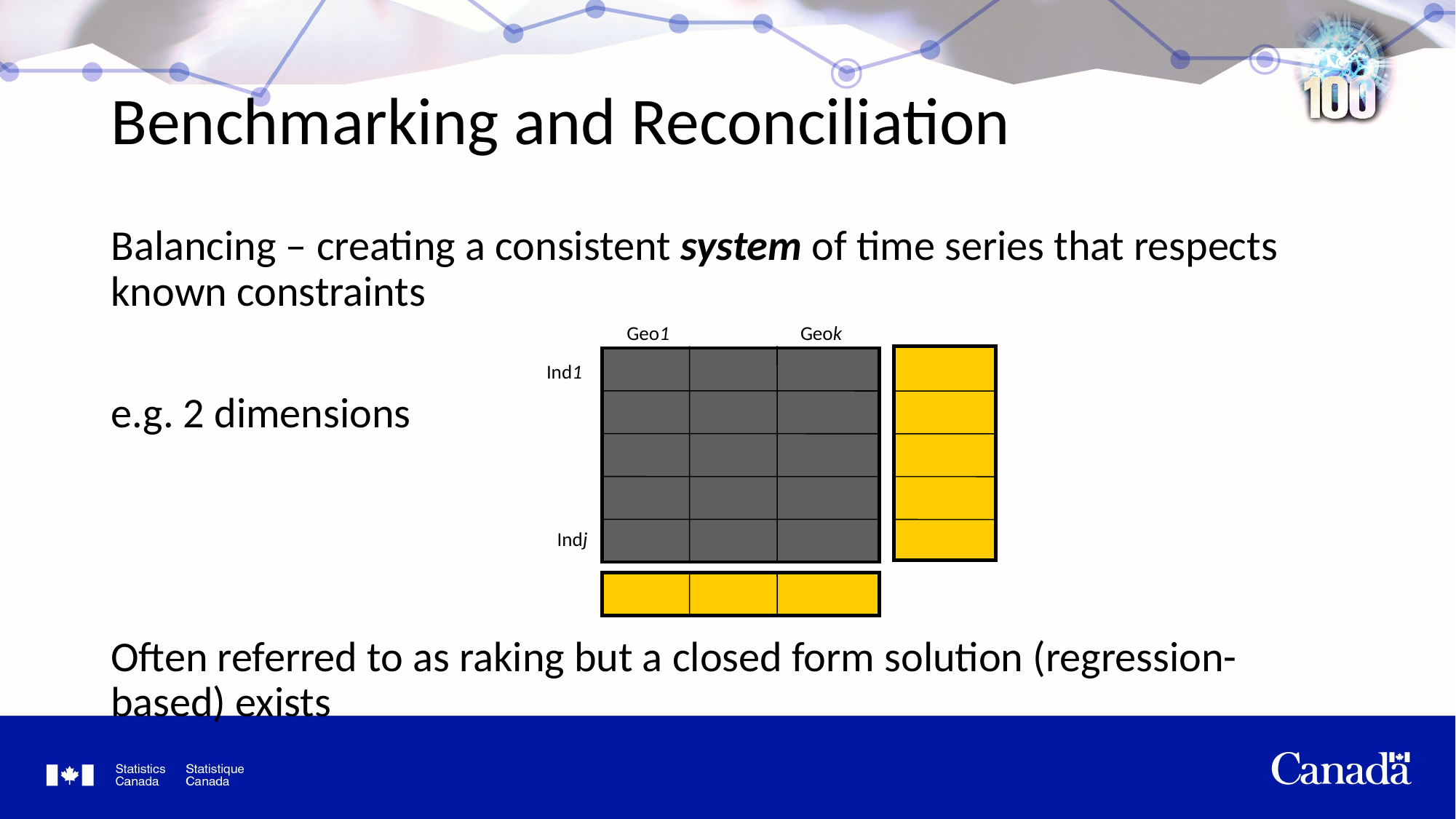

# Benchmarking and Reconciliation
Balancing – creating a consistent system of time series that respects known constraints

e.g. 2 dimensions

Often referred to as raking but a closed form solution (regression-based) exists

Geo1                              Geok

      Ind1
      Indj